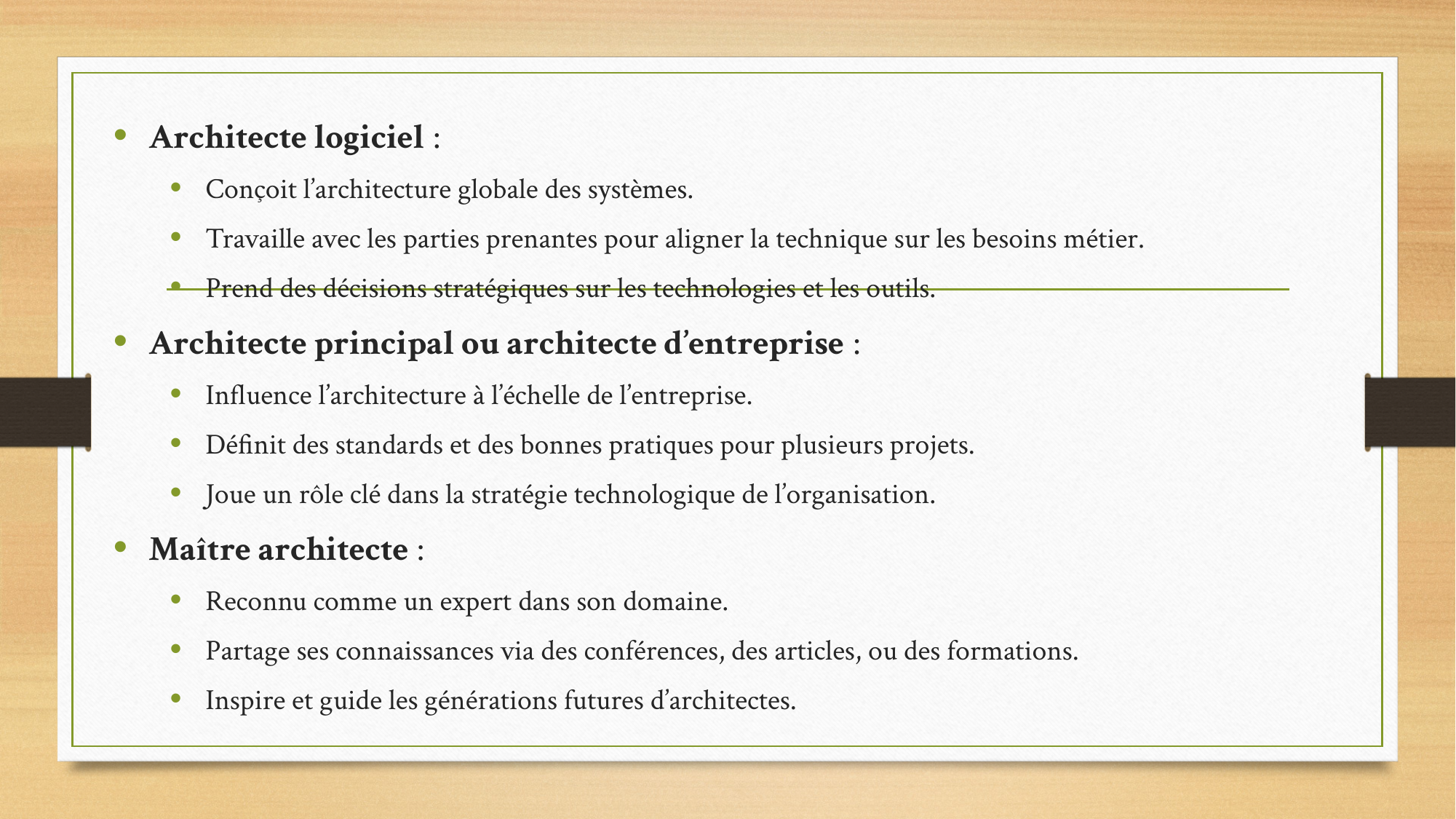

Architecte logiciel :
Conçoit l’architecture globale des systèmes.
Travaille avec les parties prenantes pour aligner la technique sur les besoins métier.
Prend des décisions stratégiques sur les technologies et les outils.
Architecte principal ou architecte d’entreprise :
Influence l’architecture à l’échelle de l’entreprise.
Définit des standards et des bonnes pratiques pour plusieurs projets.
Joue un rôle clé dans la stratégie technologique de l’organisation.
Maître architecte :
Reconnu comme un expert dans son domaine.
Partage ses connaissances via des conférences, des articles, ou des formations.
Inspire et guide les générations futures d’architectes.